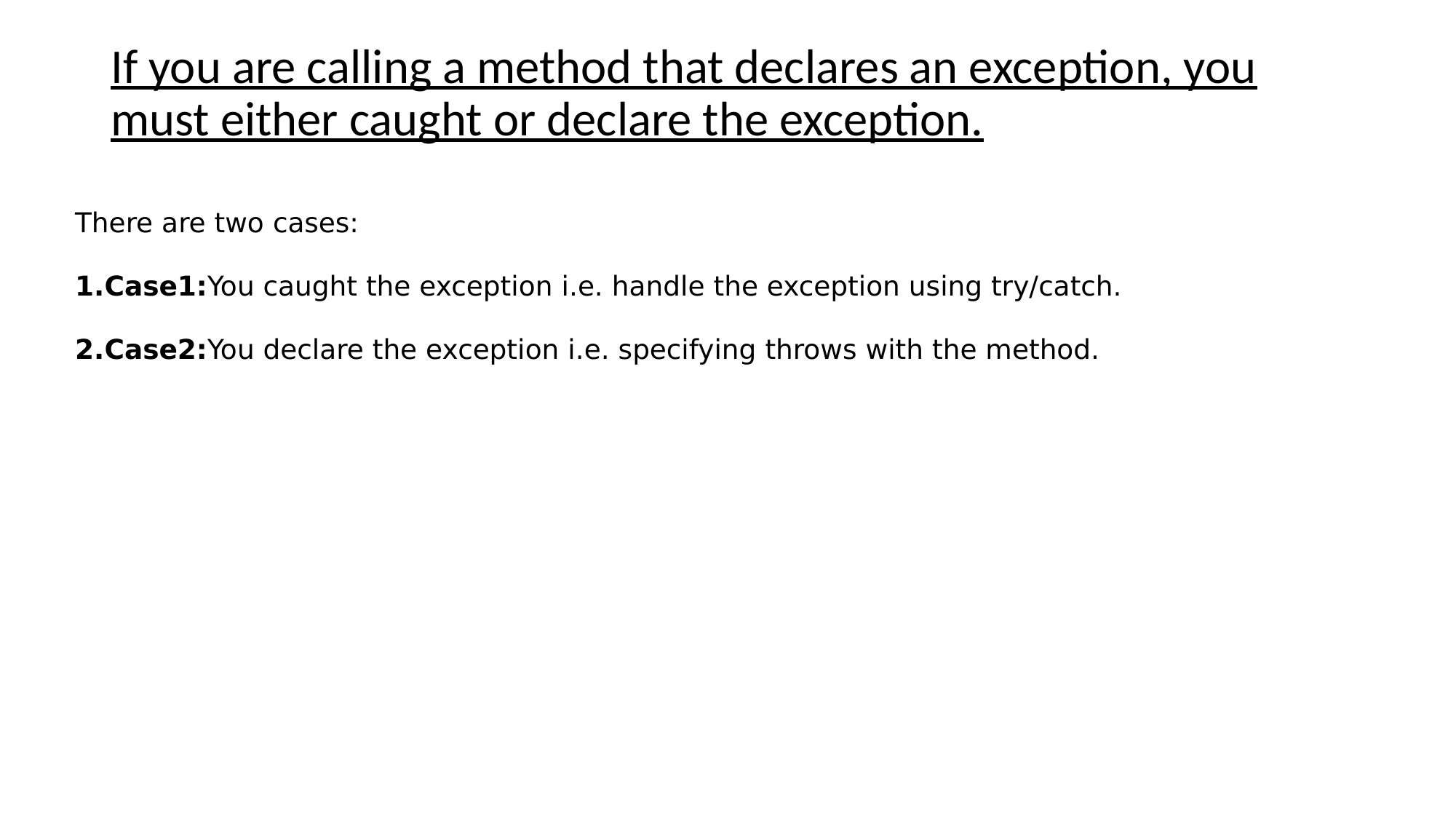

# If you are calling a method that declares an exception, you must either caught or declare the exception.
| There are two cases: Case1:You caught the exception i.e. handle the exception using try/catch. Case2:You declare the exception i.e. specifying throws with the method. |
| --- |